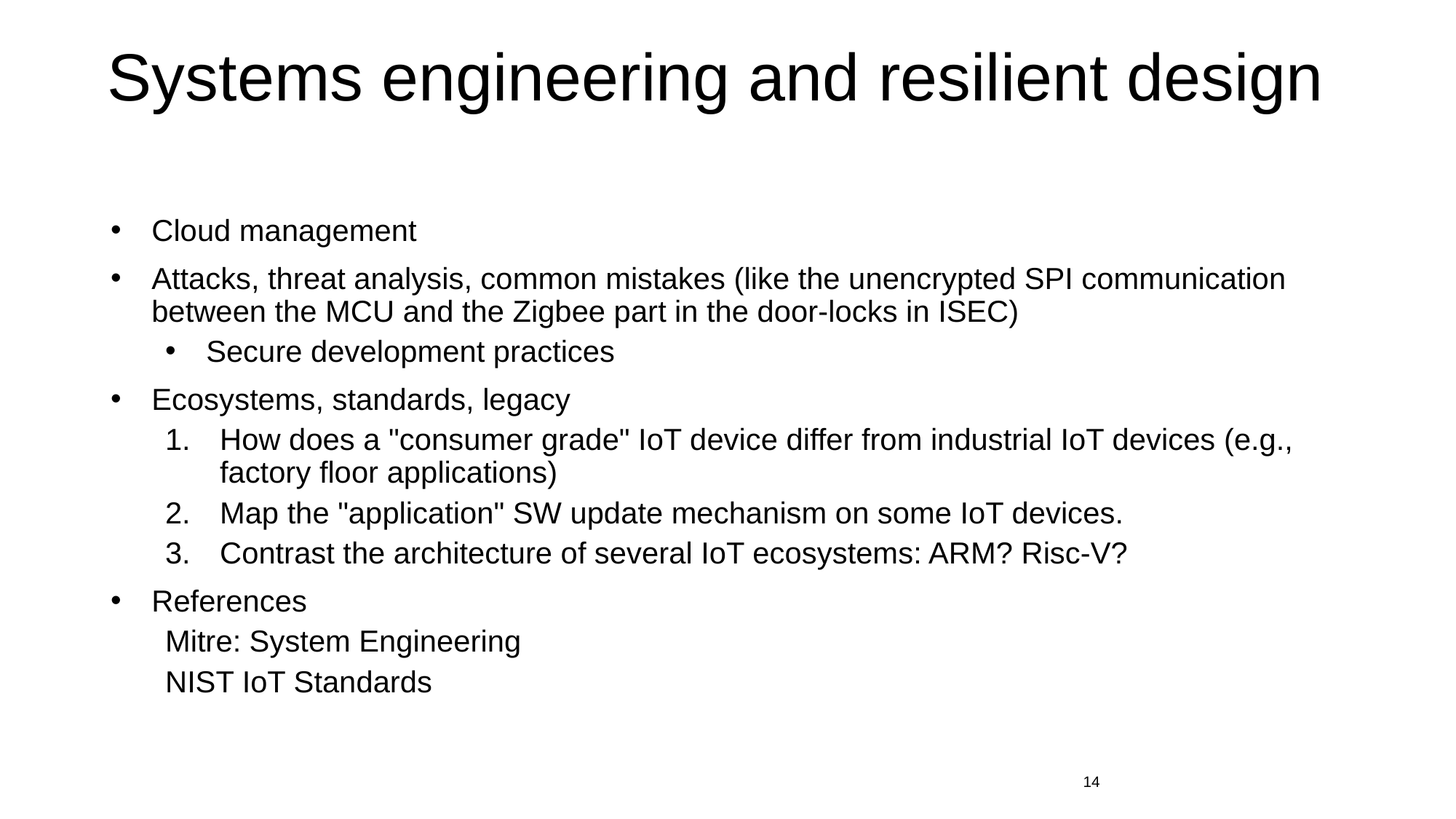

# Systems engineering and resilient design
Cloud management
Attacks, threat analysis, common mistakes (like the unencrypted SPI communication between the MCU and the Zigbee part in the door-locks in ISEC)
Secure development practices
Ecosystems, standards, legacy
How does a "consumer grade" IoT device differ from industrial IoT devices (e.g., factory floor applications)
Map the "application" SW update mechanism on some IoT devices.
Contrast the architecture of several IoT ecosystems: ARM? Risc-V?
References
Mitre: System Engineering
NIST IoT Standards

14